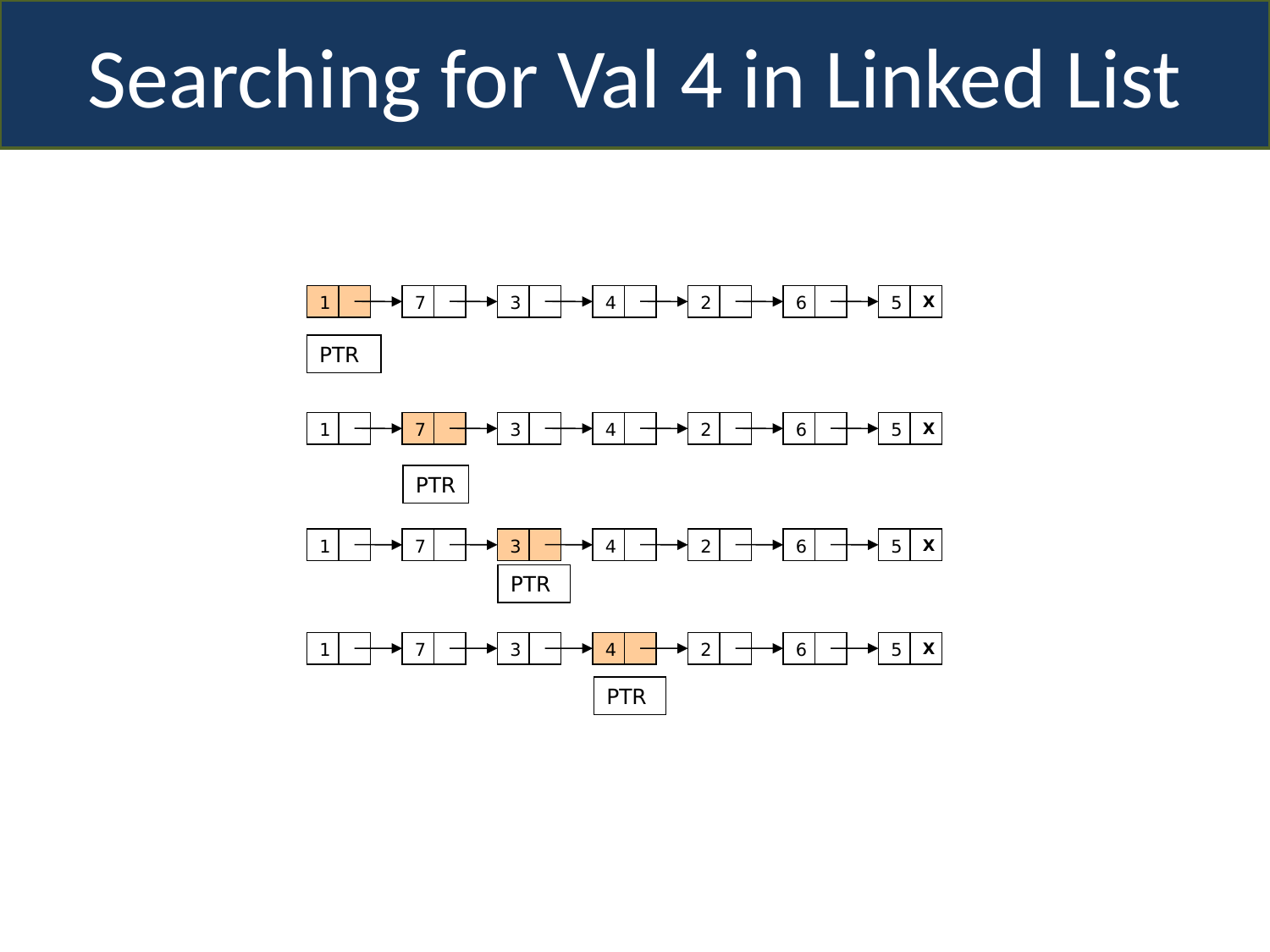

Searching for Val 4 in Linked List
1

7

3

4

2

6

5
X

PTR
1

7

3

4

2

6

5
X

PTR
1

7

3

4

2

6

5
X

PTR
1

7

3

4

2

6

5
X

PTR